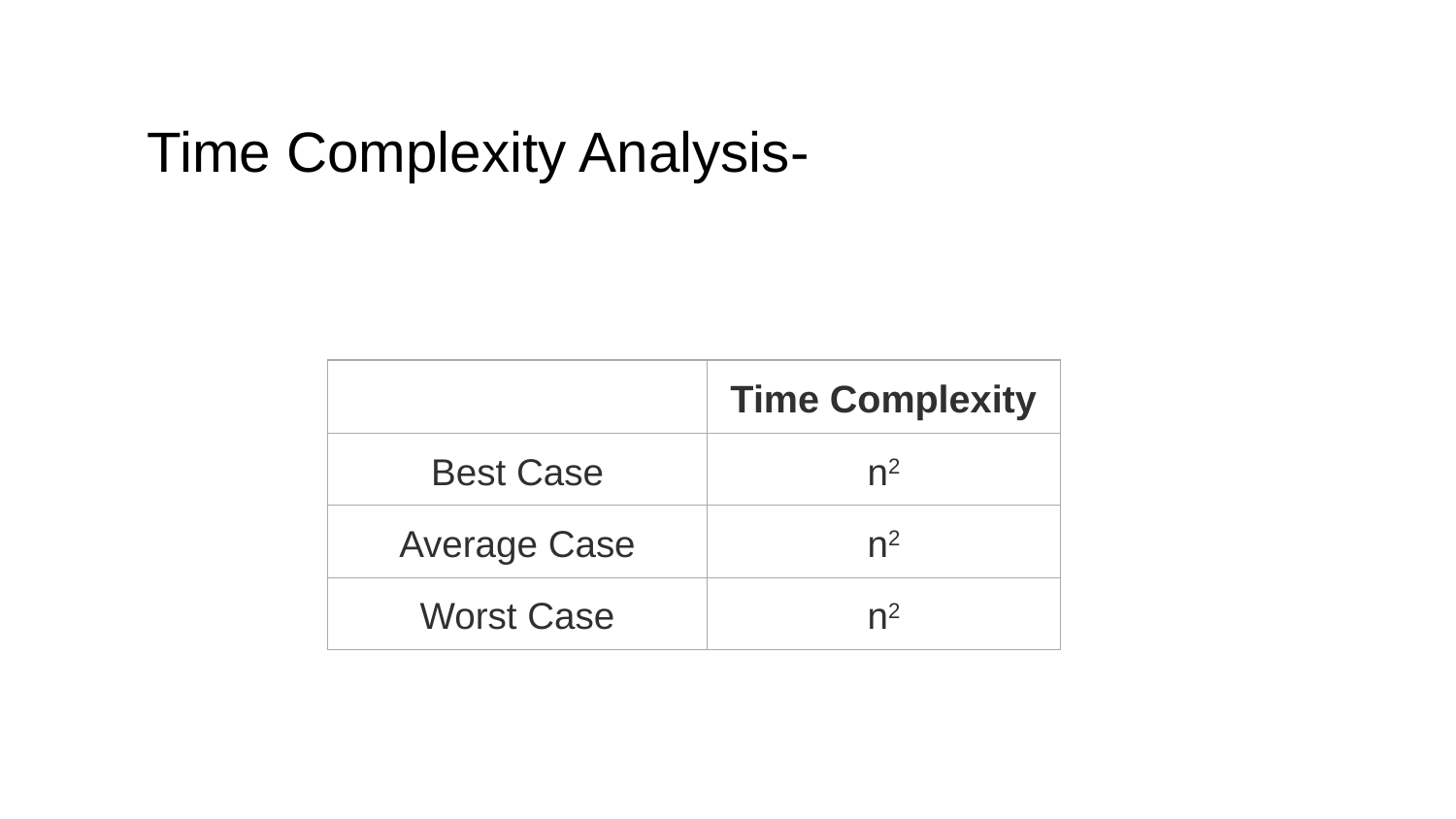

# Time Complexity Analysis-

|  | Time Complexity |
| --- | --- |
| Best Case | n2 |
| Average Case | n2 |
| Worst Case | n2 |